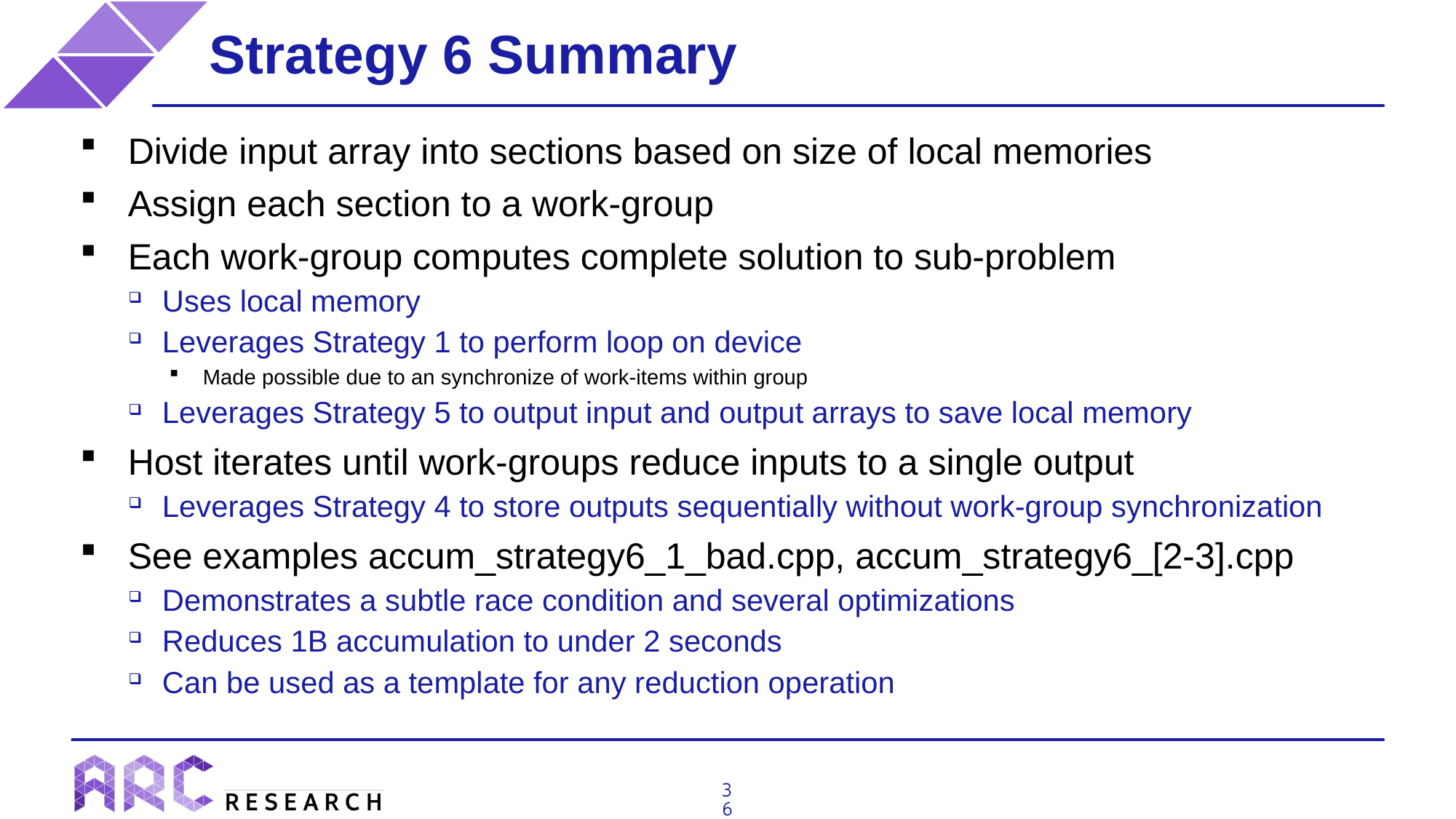

# Strategy 6 Summary
Divide input array into sections based on size of local memories
Assign each section to a work-group
Each work-group computes complete solution to sub-problem
Uses local memory
Leverages Strategy 1 to perform loop on device
Made possible due to an synchronize of work-items within group
Leverages Strategy 5 to output input and output arrays to save local memory
Host iterates until work-groups reduce inputs to a single output
Leverages Strategy 4 to store outputs sequentially without work-group synchronization
See examples accum_strategy6_1_bad.cpp, accum_strategy6_[2-3].cpp
Demonstrates a subtle race condition and several optimizations
Reduces 1B accumulation to under 2 seconds
Can be used as a template for any reduction operation
36